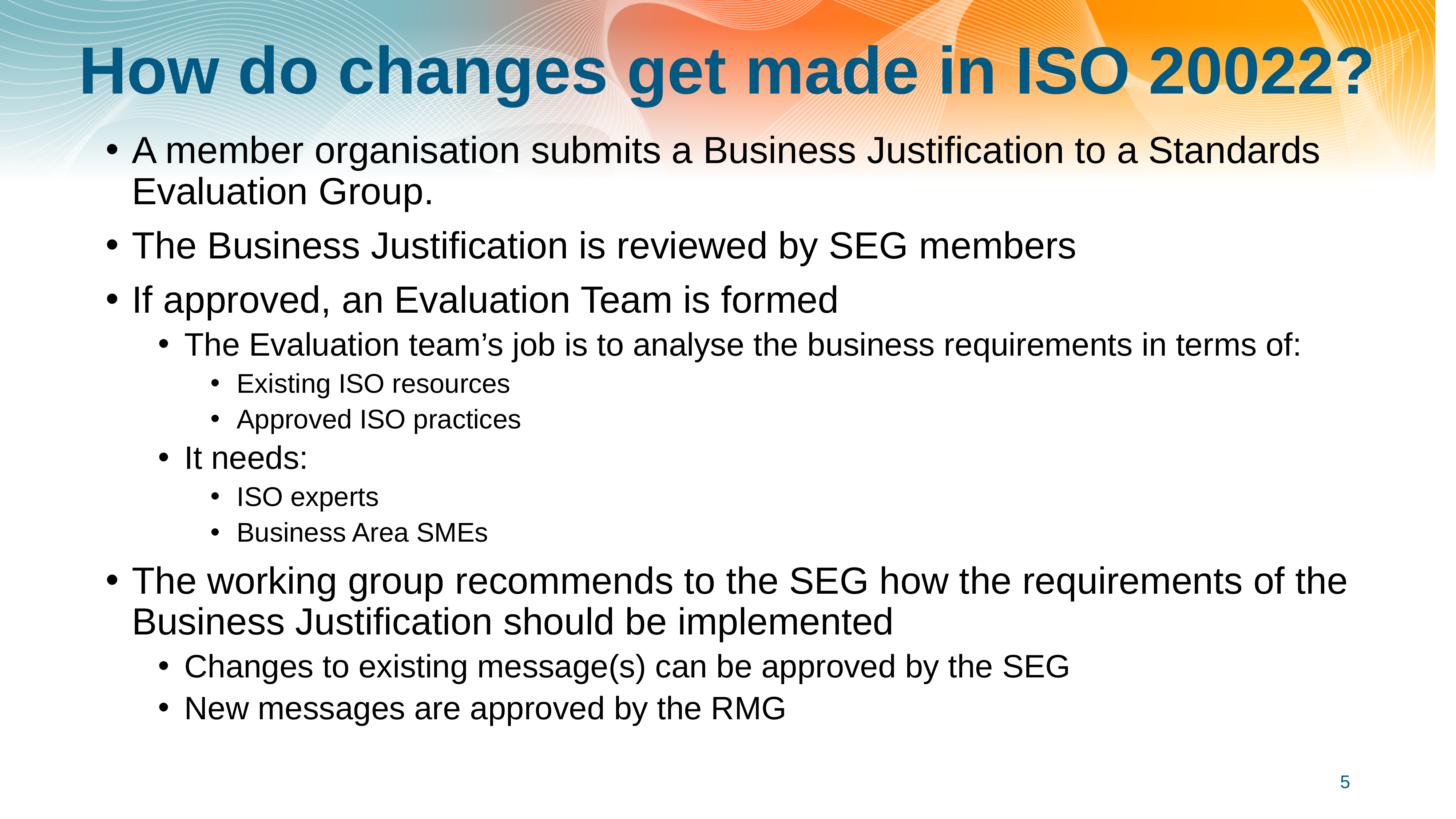

# How do changes get made in ISO 20022?
A member organisation submits a Business Justification to a Standards Evaluation Group.
The Business Justification is reviewed by SEG members
If approved, an Evaluation Team is formed
The Evaluation team’s job is to analyse the business requirements in terms of:
Existing ISO resources
Approved ISO practices
It needs:
ISO experts
Business Area SMEs
The working group recommends to the SEG how the requirements of the Business Justification should be implemented
Changes to existing message(s) can be approved by the SEG
New messages are approved by the RMG
5